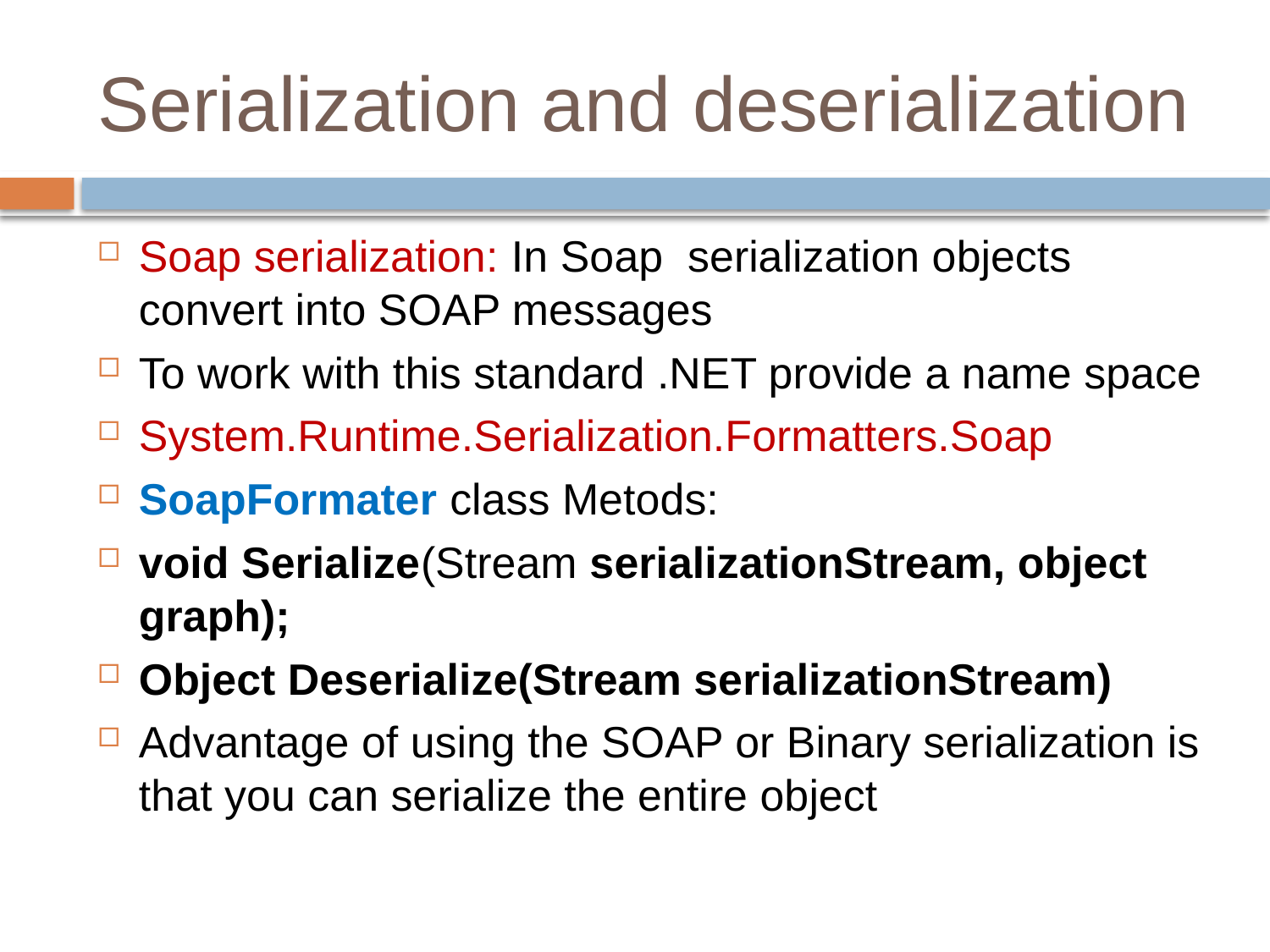

# Serialization and deserialization
Soap serialization: In Soap  serialization objects convert into SOAP messages
To work with this standard .NET provide a name space
System.Runtime.Serialization.Formatters.Soap
SoapFormater class Metods:
void Serialize(Stream serializationStream, object graph);
Object Deserialize(Stream serializationStream)
Advantage of using the SOAP or Binary serialization is that you can serialize the entire object